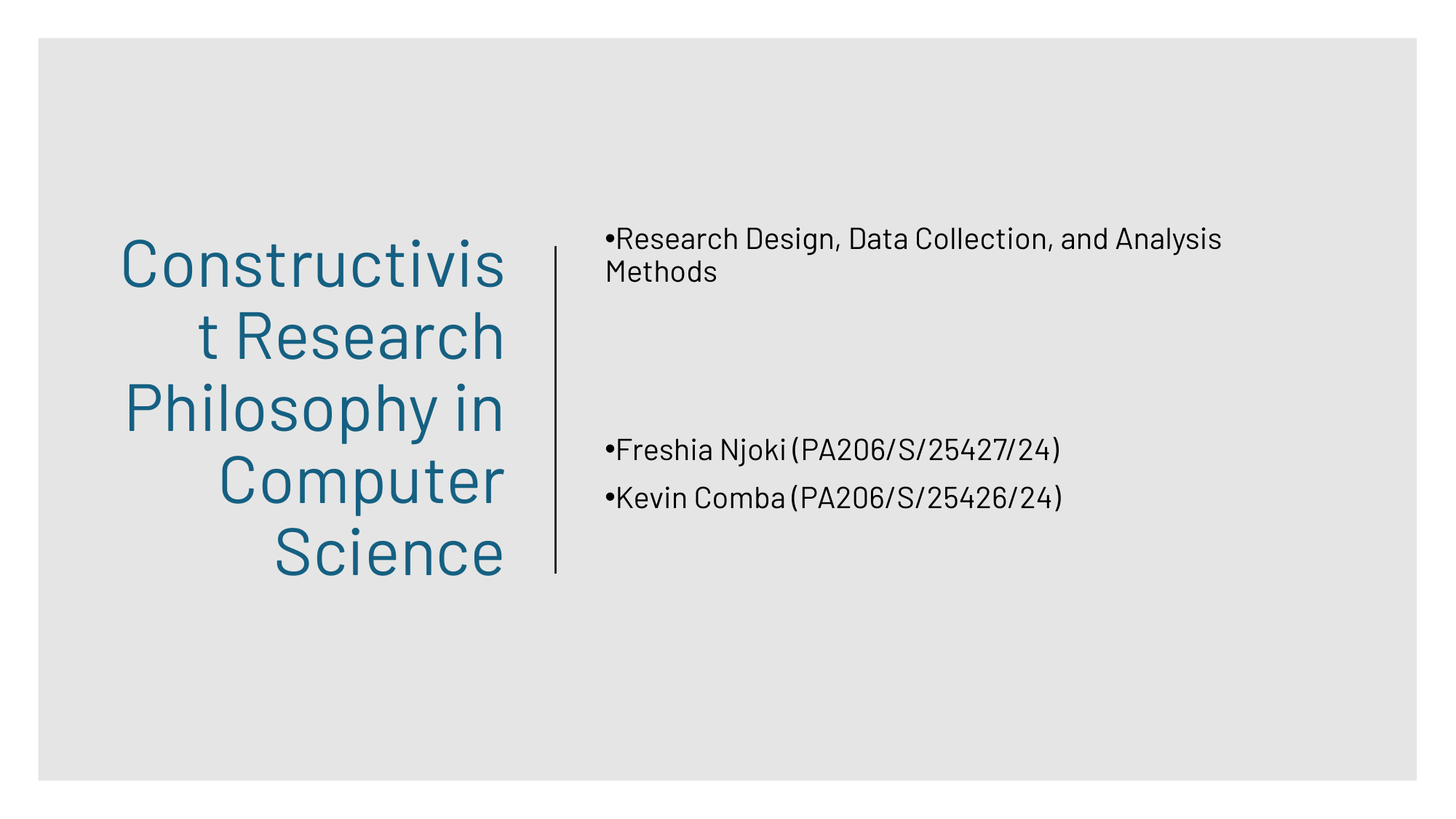

# Constructivist Research Philosophy in Computer Science
Research Design, Data Collection, and Analysis Methods

Freshia Njoki (PA206/S/25427/24)
Kevin Comba (PA206/S/25426/24)